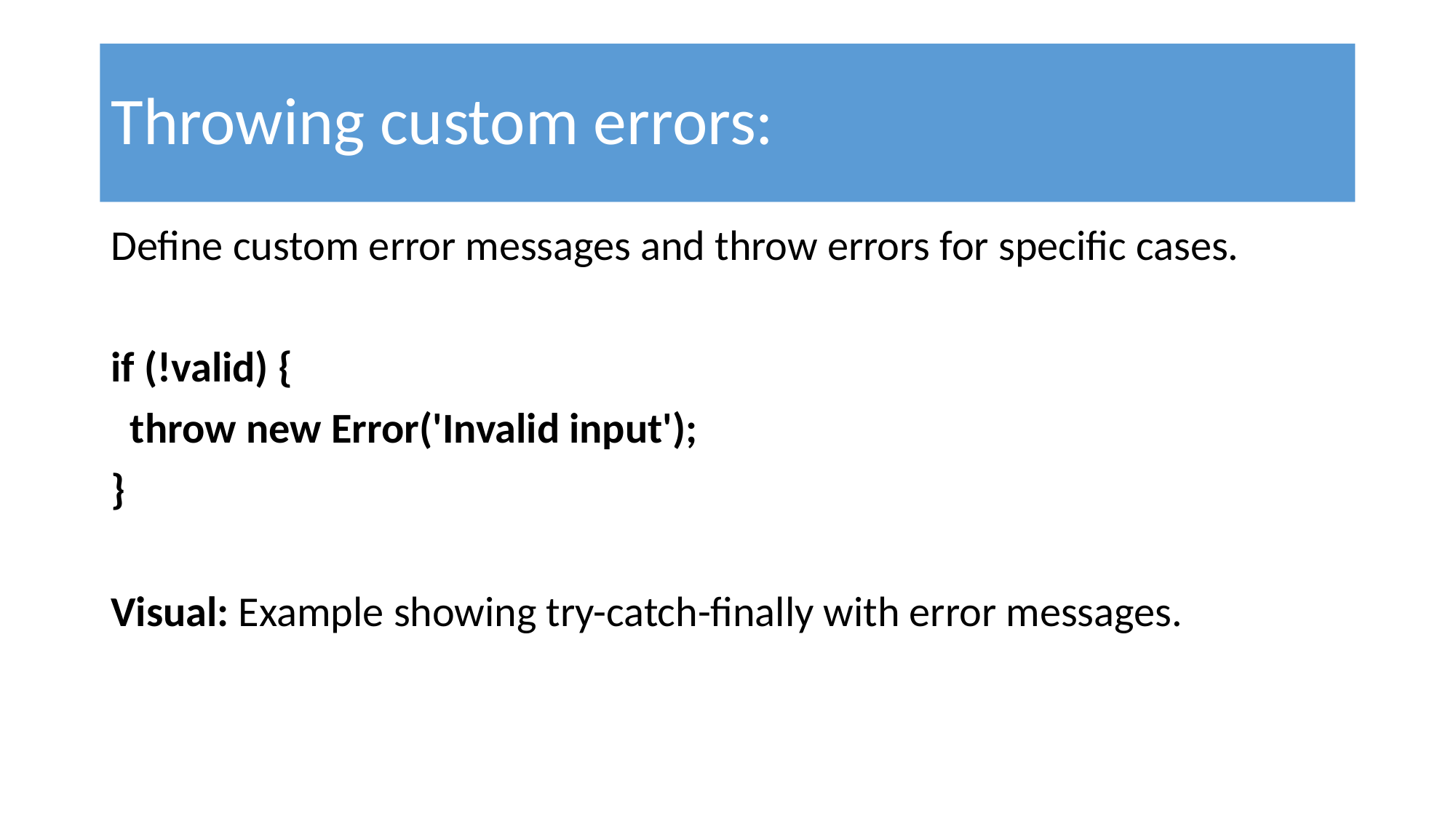

# Throwing custom errors:
Define custom error messages and throw errors for specific cases.

if (!valid) {
  throw new Error('Invalid input');
}

Visual: Example showing try-catch-finally with error messages.